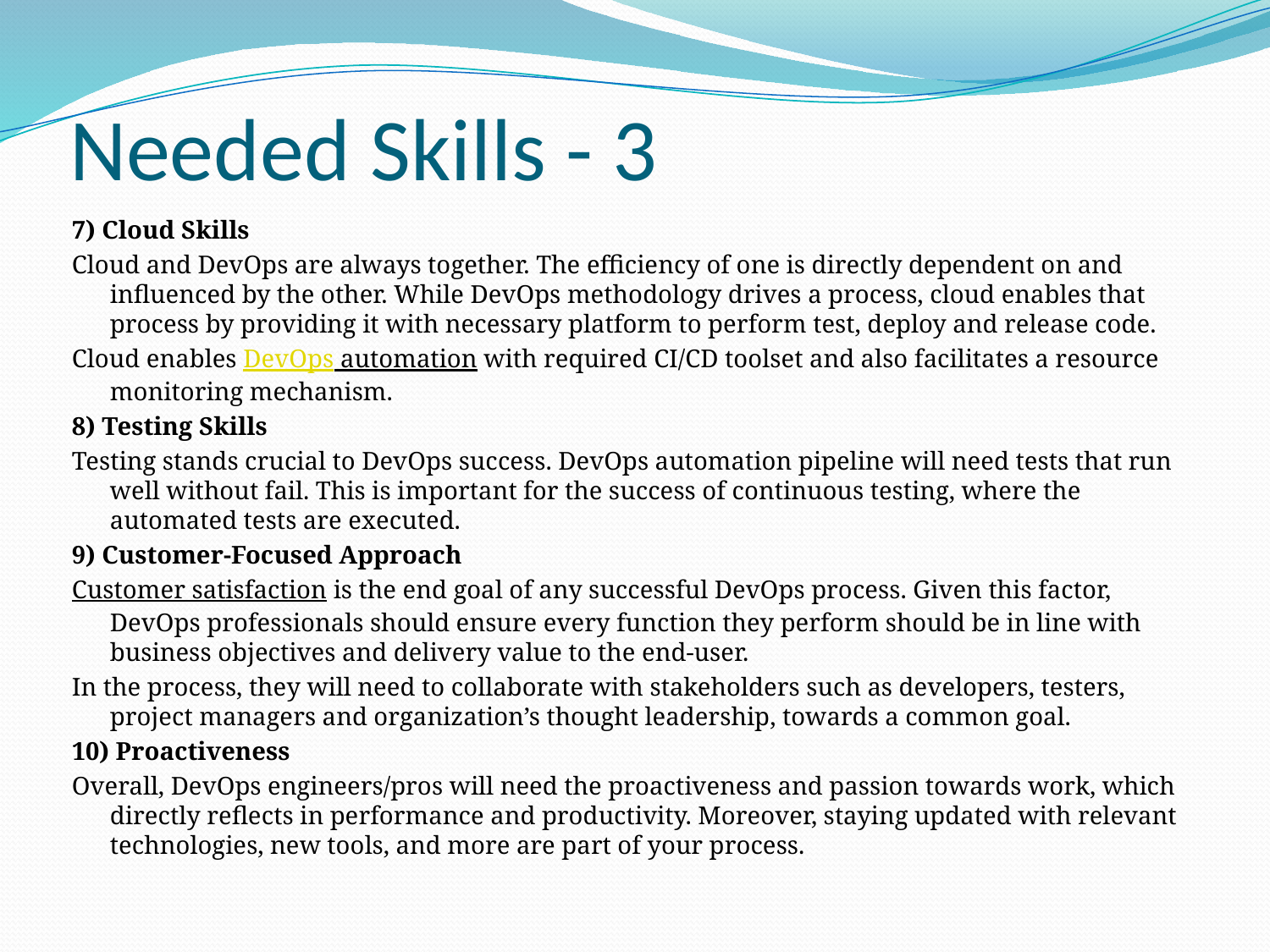

# Needed Skills - 3
7) Cloud Skills
Cloud and DevOps are always together. The efficiency of one is directly dependent on and influenced by the other. While DevOps methodology drives a process, cloud enables that process by providing it with necessary platform to perform test, deploy and release code.
Cloud enables DevOps automation with required CI/CD toolset and also facilitates a resource monitoring mechanism.
8) Testing Skills
Testing stands crucial to DevOps success. DevOps automation pipeline will need tests that run well without fail. This is important for the success of continuous testing, where the automated tests are executed.
9) Customer-Focused Approach
Customer satisfaction is the end goal of any successful DevOps process. Given this factor, DevOps professionals should ensure every function they perform should be in line with business objectives and delivery value to the end-user.
In the process, they will need to collaborate with stakeholders such as developers, testers, project managers and organization’s thought leadership, towards a common goal.
10) Proactiveness
Overall, DevOps engineers/pros will need the proactiveness and passion towards work, which directly reflects in performance and productivity. Moreover, staying updated with relevant technologies, new tools, and more are part of your process.